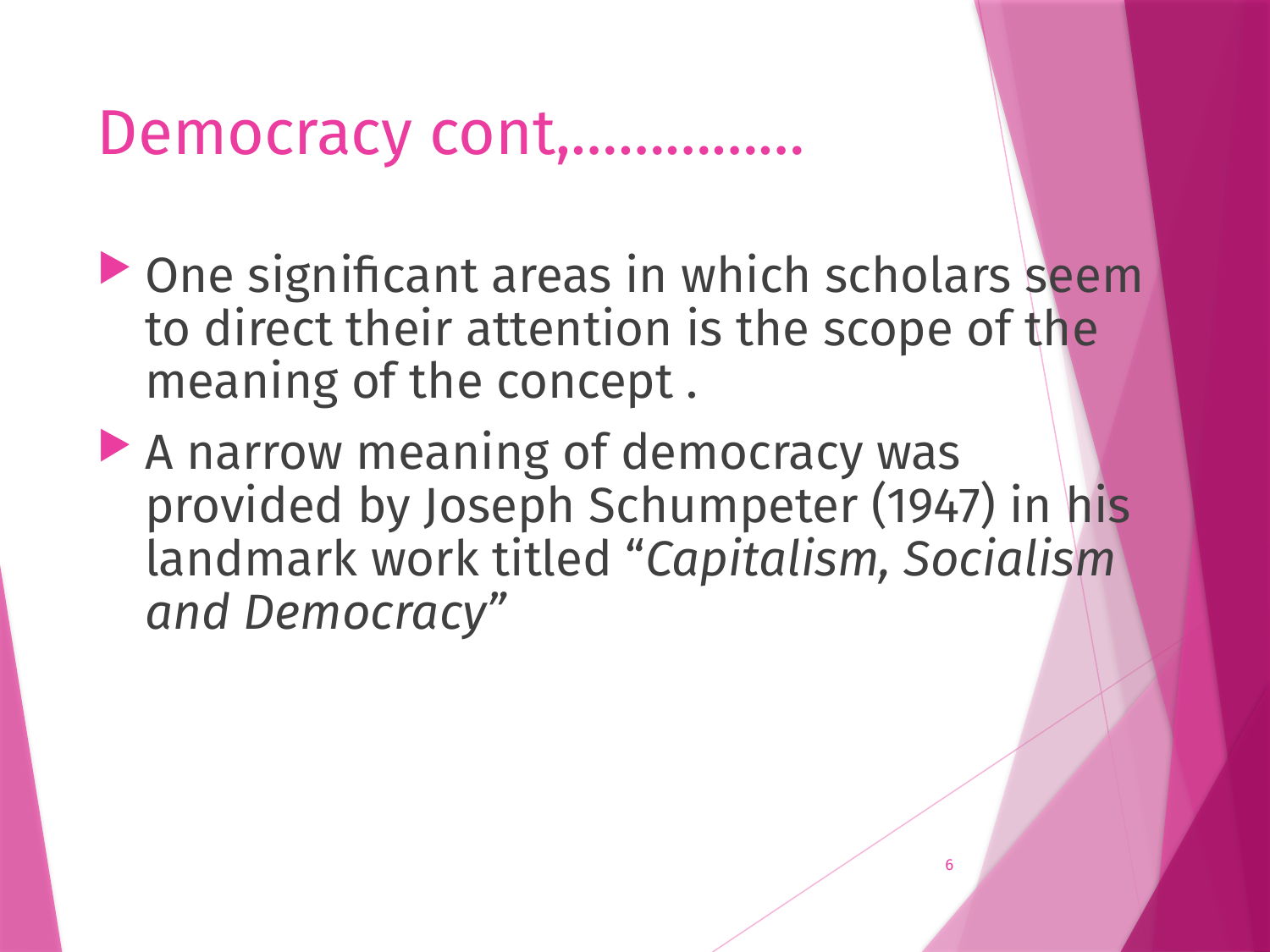

# Democracy cont,……………
One significant areas in which scholars seem to direct their attention is the scope of the meaning of the concept .
A narrow meaning of democracy was provided by Joseph Schumpeter (1947) in his landmark work titled “Capitalism, Socialism and Democracy”
6